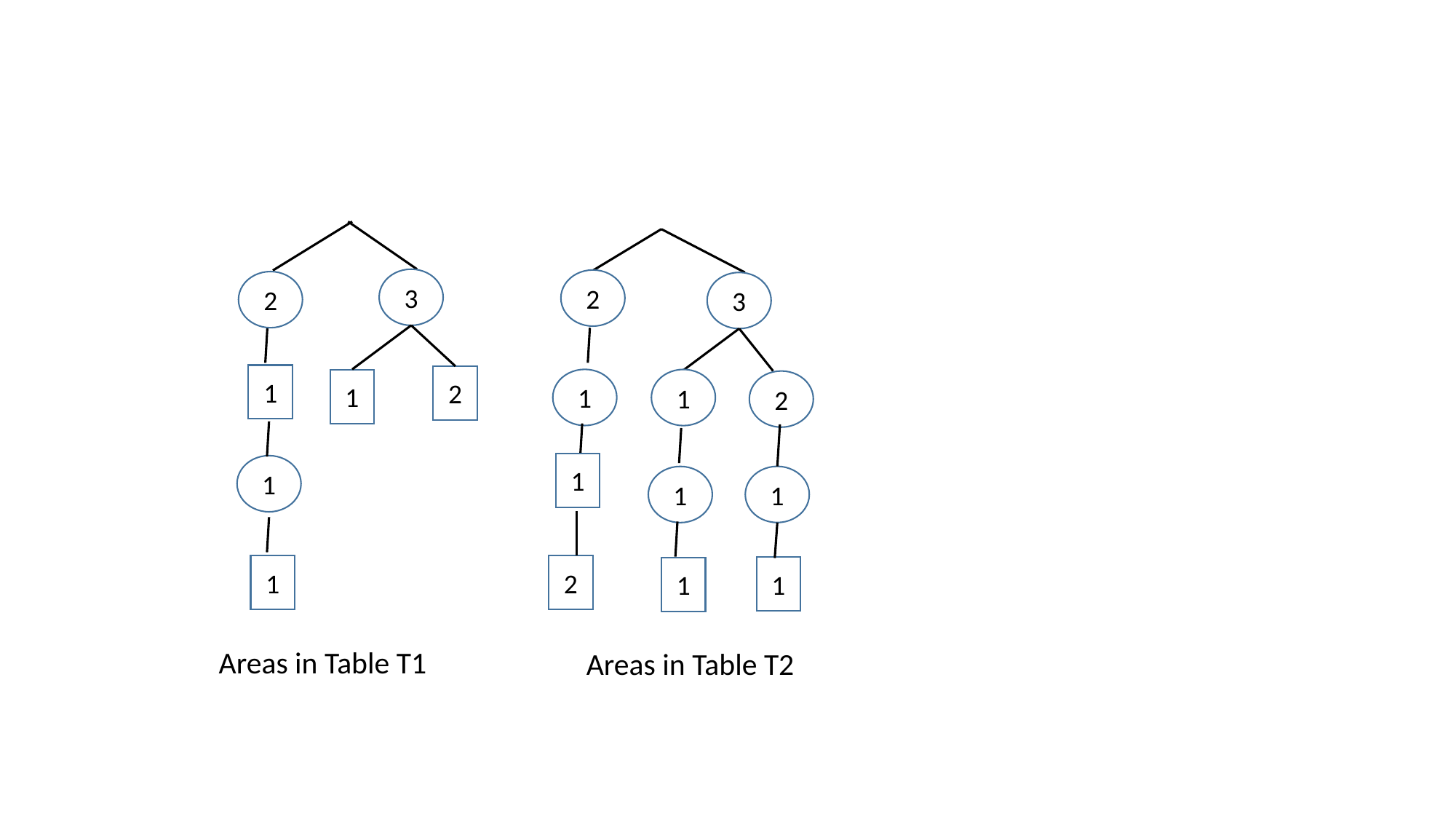

3
2
2
3
1
2
1
1
1
2
1
1
1
1
1
2
1
1
Areas in Table T1
Areas in Table T2